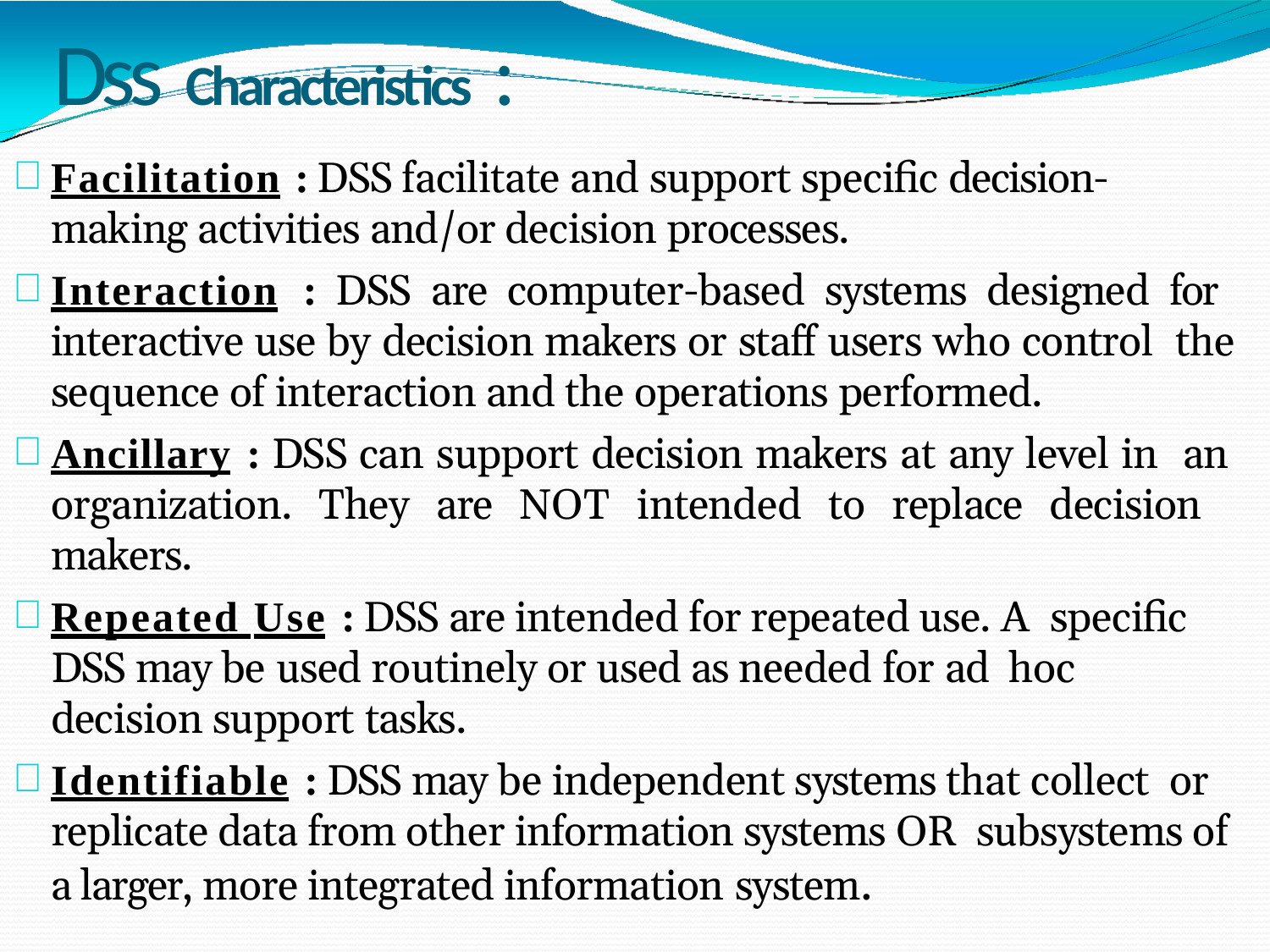

# D  s  s     Characteristics :
Facilitation : DSS facilitate and support specific decision-  making activities and/or decision processes.
Interaction : DSS are computer-based systems designed for  interactive use by decision makers or staff users who control  the sequence of interaction and the operations performed.
Ancillary : DSS can support decision makers at any level in  an organization. They are NOT intended to replace decision  makers.
Repeated Use : DSS are intended for repeated use. A  specific DSS may be used routinely or used as needed for ad  hoc decision support tasks.
Identifiable : DSS may be independent systems that collect  or replicate data from other information systems OR  subsystems of a larger, more integrated information system.